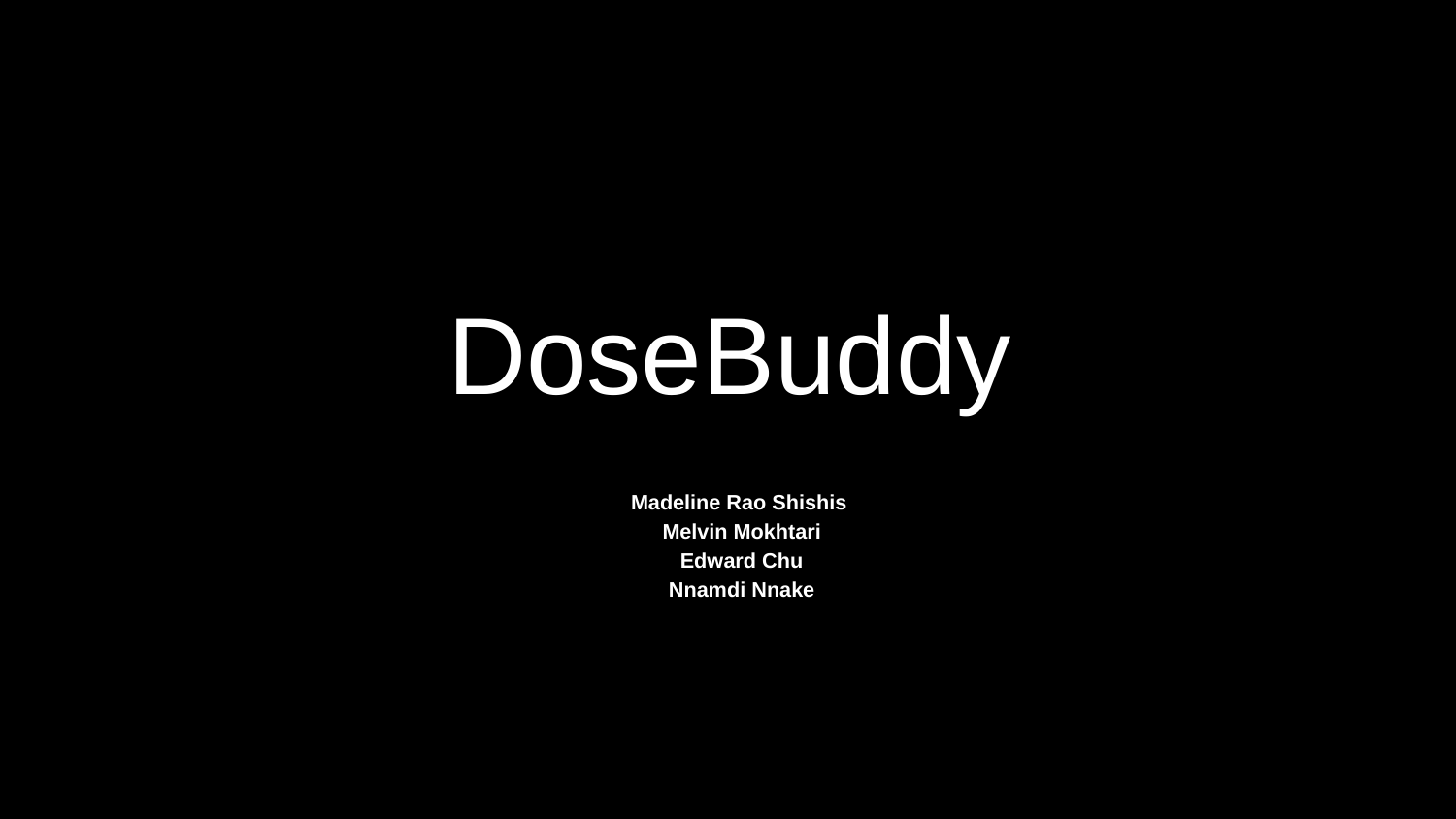

# DoseBuddy
Madeline Rao Shishis
Melvin Mokhtari
Edward Chu
Nnamdi Nnake